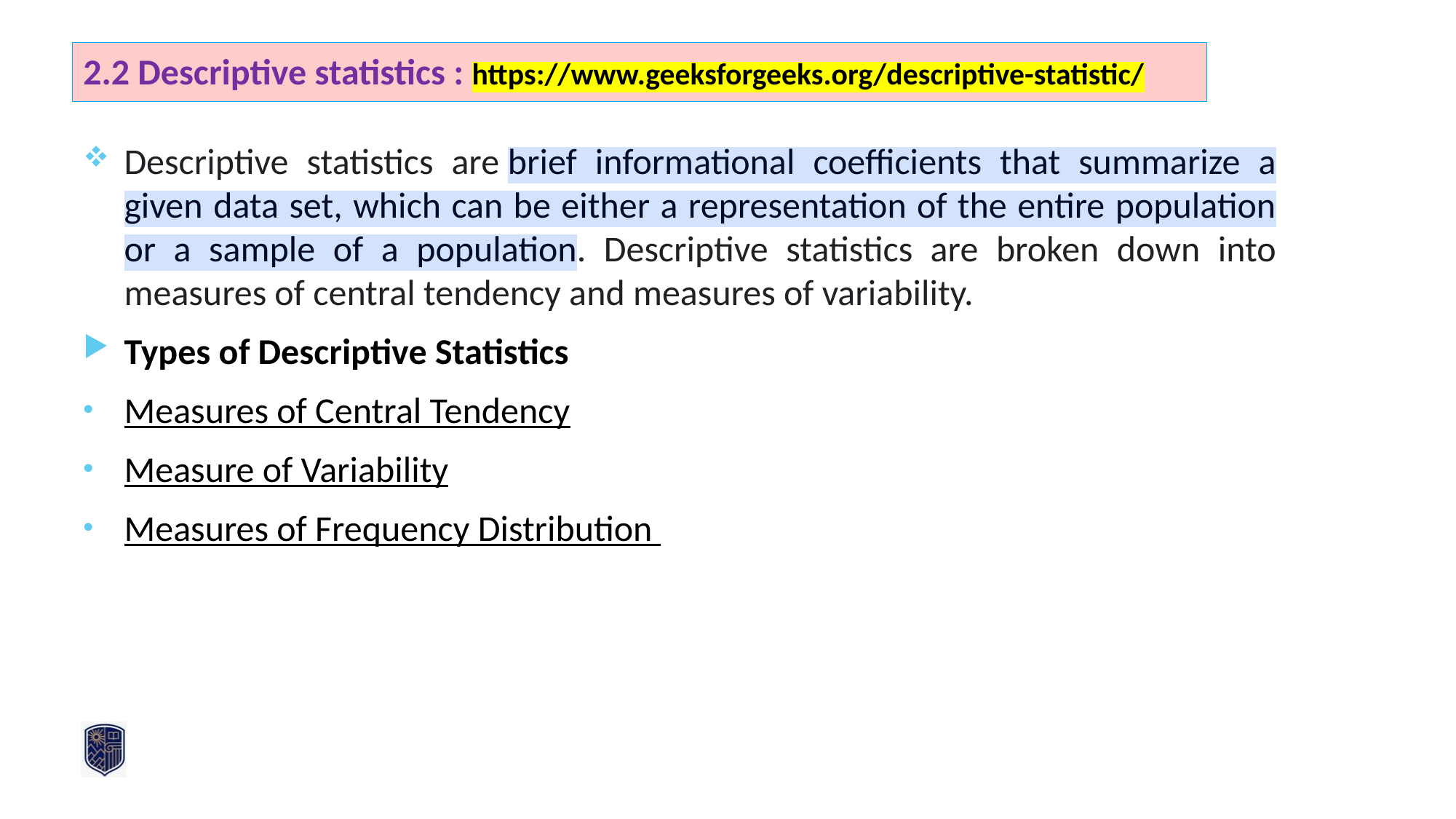

2.2 Descriptive statistics : https://www.geeksforgeeks.org/descriptive-statistic/
Descriptive statistics are brief informational coefficients that summarize a given data set, which can be either a representation of the entire population or a sample of a population. Descriptive statistics are broken down into measures of central tendency and measures of variability.
Types of Descriptive Statistics
Measures of Central Tendency
Measure of Variability
Measures of Frequency Distribution